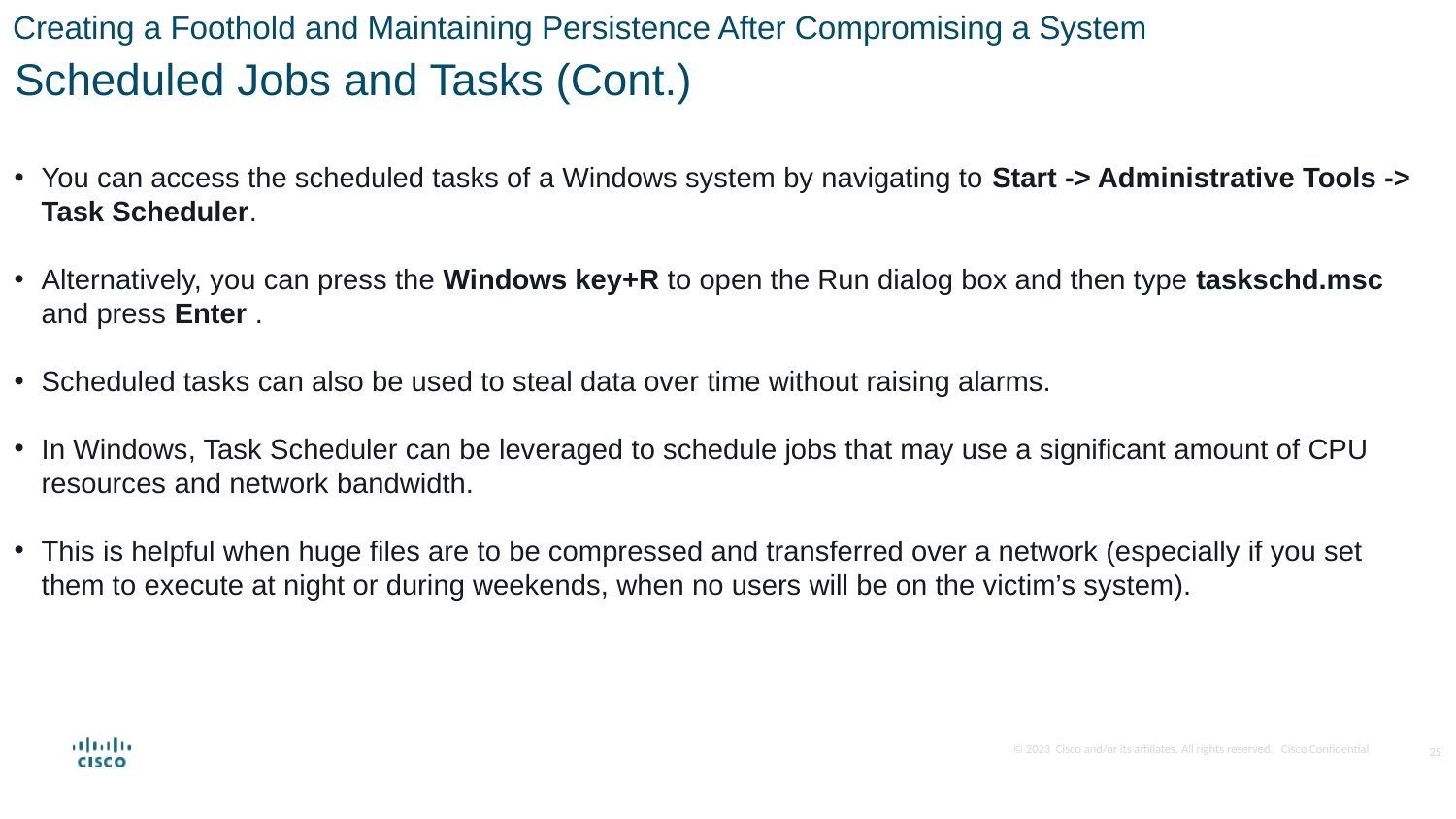

Creating a Foothold and Maintaining Persistence After Compromising a System

Scheduled Jobs and Tasks (Cont.)
You can access the scheduled tasks of a Windows system by navigating to Start -> Administrative Tools -> Task Scheduler.

Alternatively, you can press the Windows key+R to open the Run dialog box and then type taskschd.msc and press Enter .

Scheduled tasks can also be used to steal data over time without raising alarms.

In Windows, Task Scheduler can be leveraged to schedule jobs that may use a significant amount of CPU resources and network bandwidth.

This is helpful when huge files are to be compressed and transferred over a network (especially if you set them to execute at night or during weekends, when no users will be on the victim’s system).
25